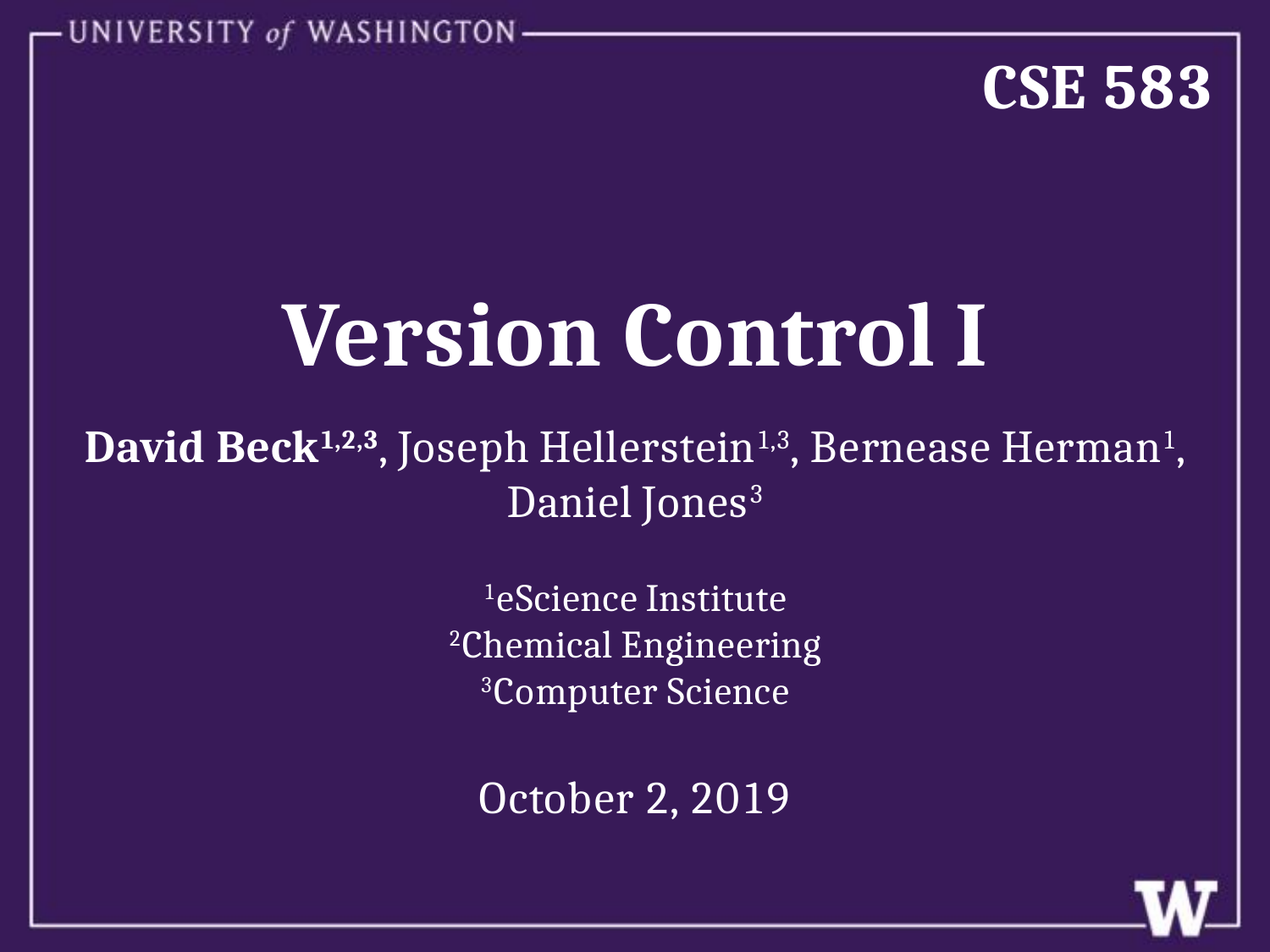

# CSE 583

Version Control I
David Beck1,2,3, Joseph Hellerstein1,3, Bernease Herman1, Daniel Jones3

1eScience Institute
2Chemical Engineering
3Computer Science

October 2, 2019